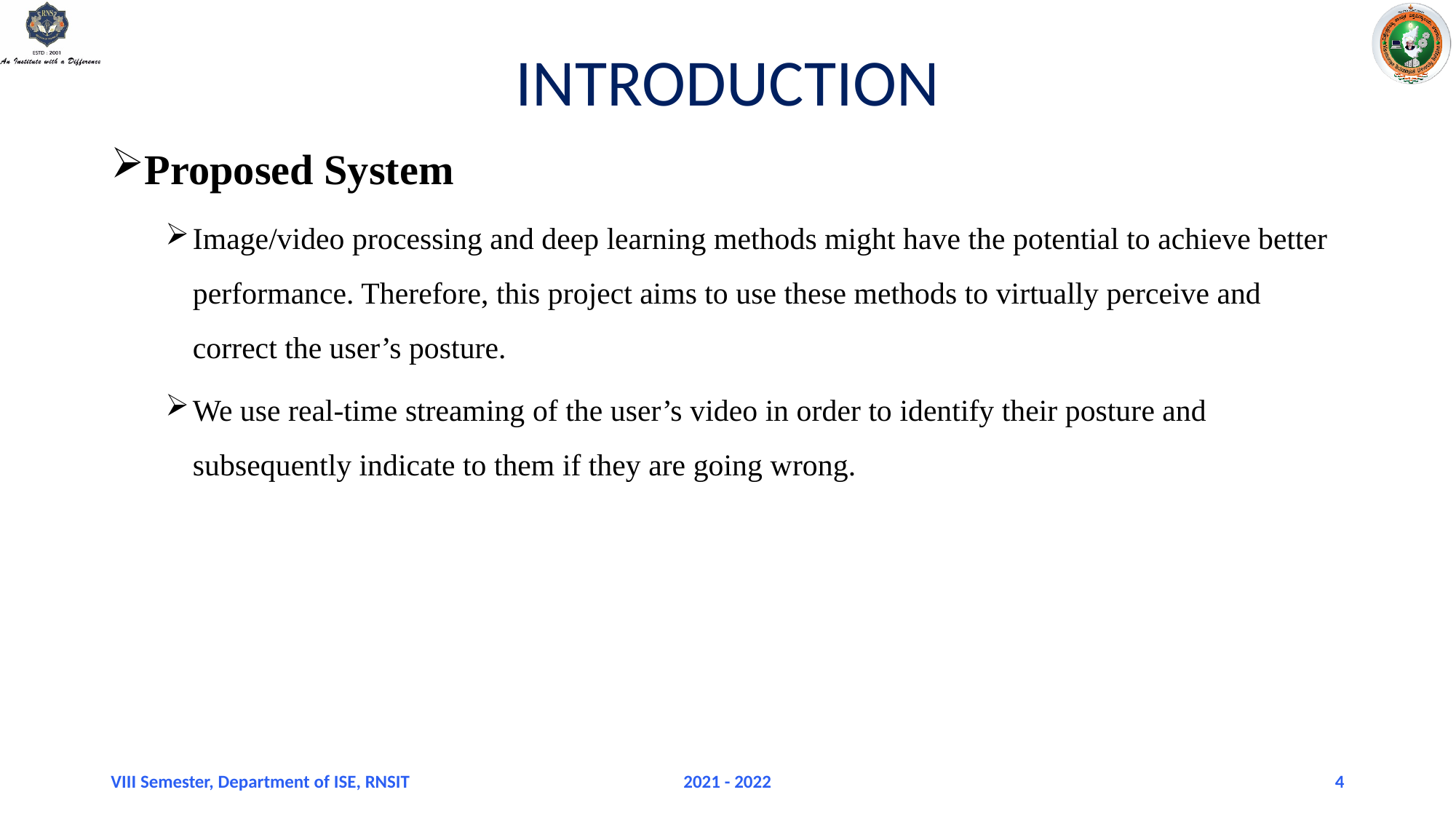

# INTRODUCTION
Proposed System
Image/video processing and deep learning methods might have the potential to achieve better performance. Therefore, this project aims to use these methods to virtually perceive and correct the user’s posture.
We use real-time streaming of the user’s video in order to identify their posture and subsequently indicate to them if they are going wrong.

VIII Semester, Department of ISE, RNSIT
2021 - 2022
4